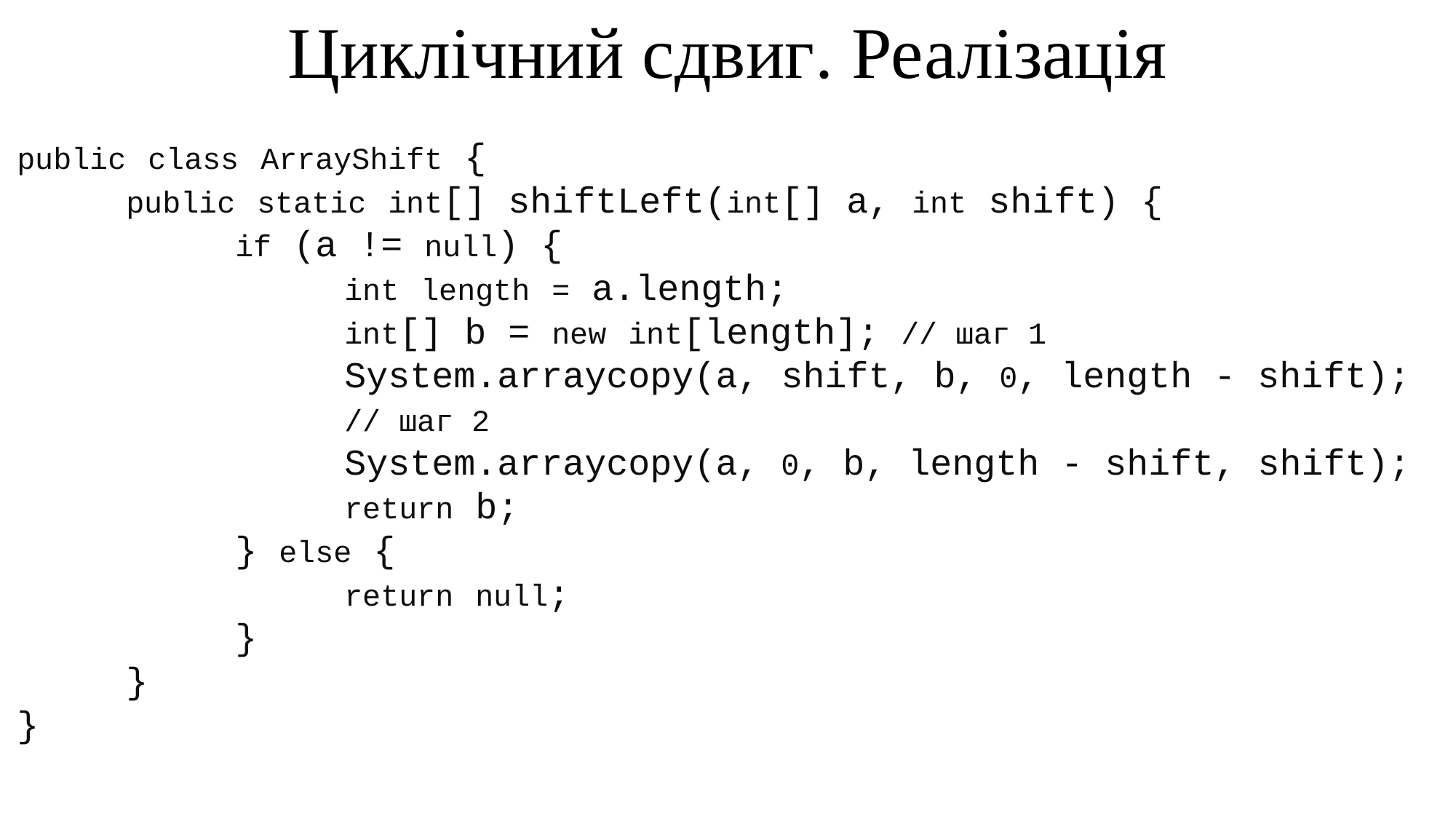

Циклічний сдвиг. Реалізація
public class ArrayShift {
	public static int[] shiftLeft(int[] a, int shift) {
 		if (a != null) {
 			int length = a.length;
 			int[] b = new int[length]; // шаг 1
			System.arraycopy(a, shift, b, 0, length - shift);
			// шаг 2
			System.arraycopy(a, 0, b, length - shift, shift);
			return b;
		} else {
			return null;
		}
	}
}